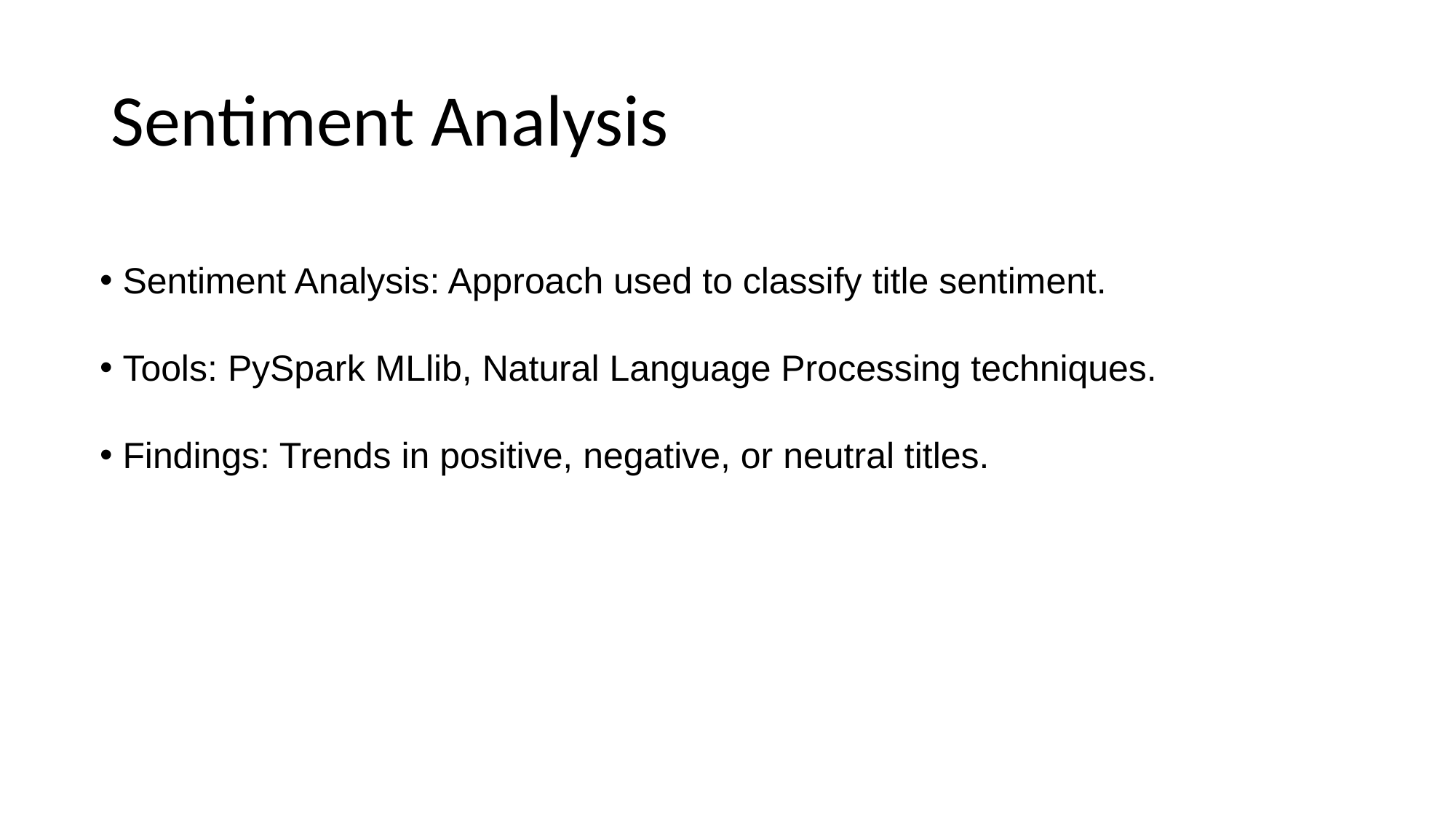

# Sentiment Analysis

 Sentiment Analysis: Approach used to classify title sentiment.

 Tools: PySpark MLlib, Natural Language Processing techniques.

 Findings: Trends in positive, negative, or neutral titles.